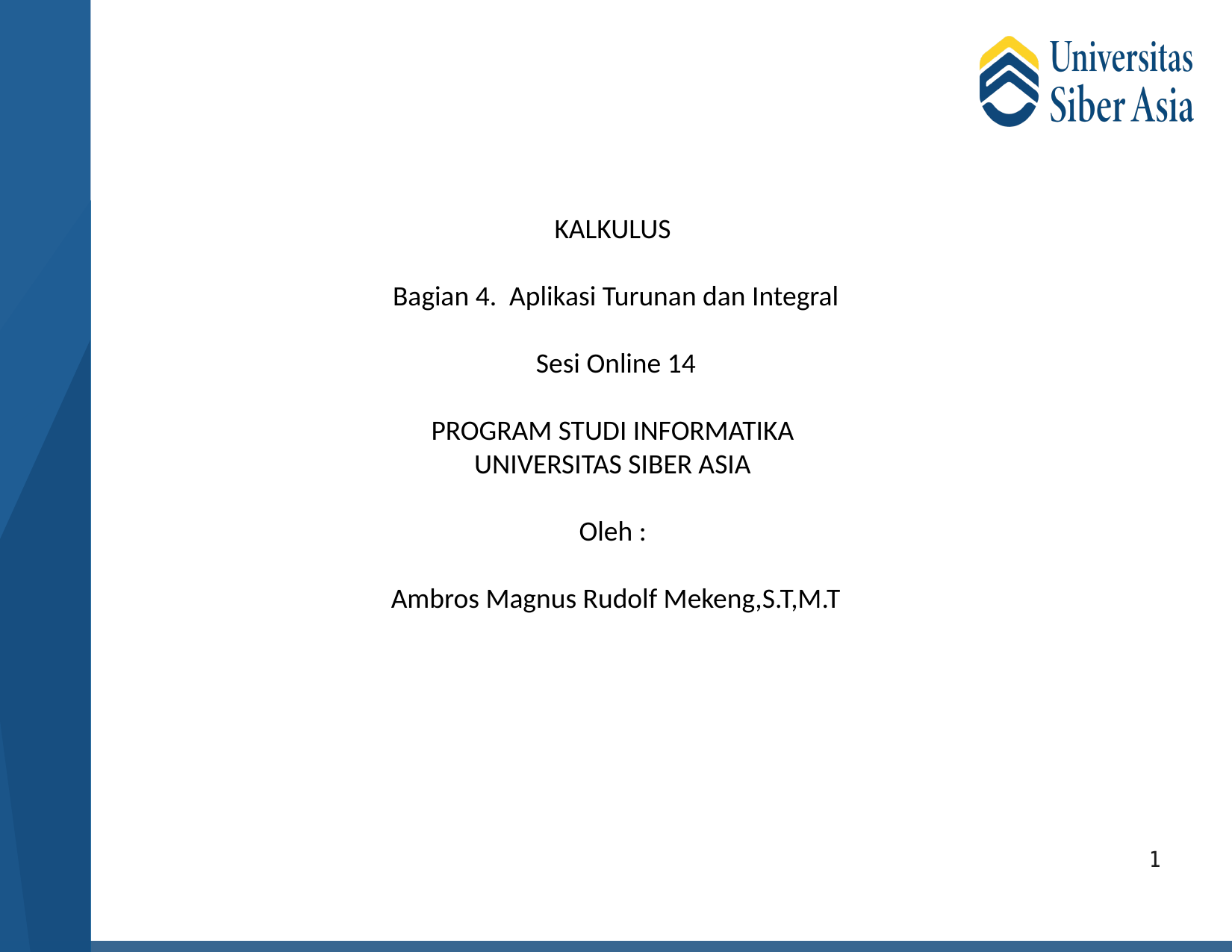

KALKULUS
Bagian 4.  Aplikasi Turunan dan Integral
Sesi Online 14
PROGRAM STUDI INFORMATIKA
UNIVERSITAS SIBER ASIA
Oleh :
Ambros Magnus Rudolf Mekeng,S.T,M.T
1